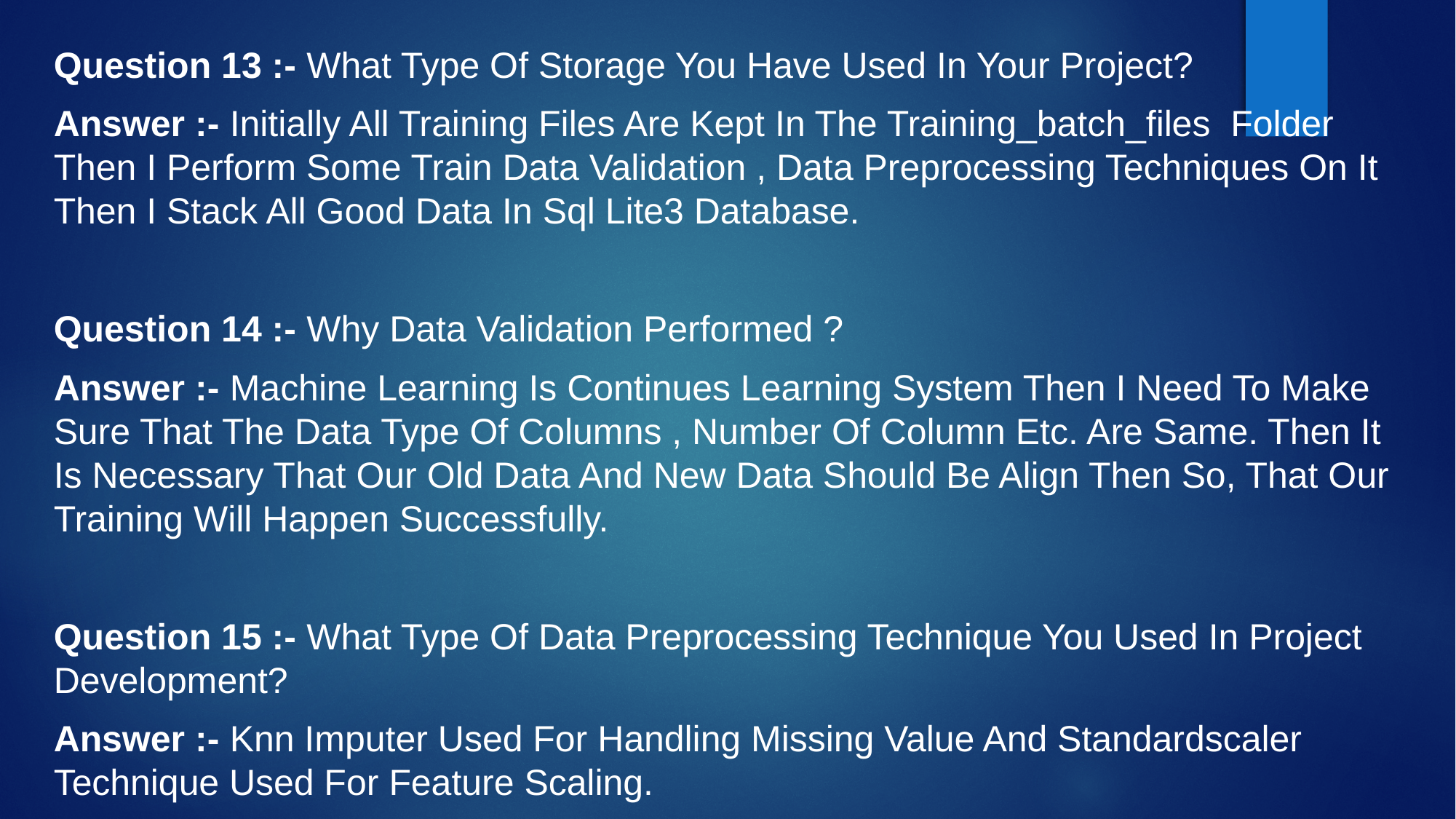

Question 13 :- What Type Of Storage You Have Used In Your Project?
Answer :- Initially All Training Files Are Kept In The Training_batch_files  Folder Then I Perform Some Train Data Validation , Data Preprocessing Techniques On It Then I Stack All Good Data In Sql Lite3 Database.

Question 14 :- Why Data Validation Performed ?
Answer :- Machine Learning Is Continues Learning System Then I Need To Make Sure That The Data Type Of Columns , Number Of Column Etc. Are Same. Then It Is Necessary That Our Old Data And New Data Should Be Align Then So, That Our Training Will Happen Successfully.

Question 15 :- What Type Of Data Preprocessing Technique You Used In Project Development?
Answer :- Knn Imputer Used For Handling Missing Value And Standardscaler Technique Used For Feature Scaling.